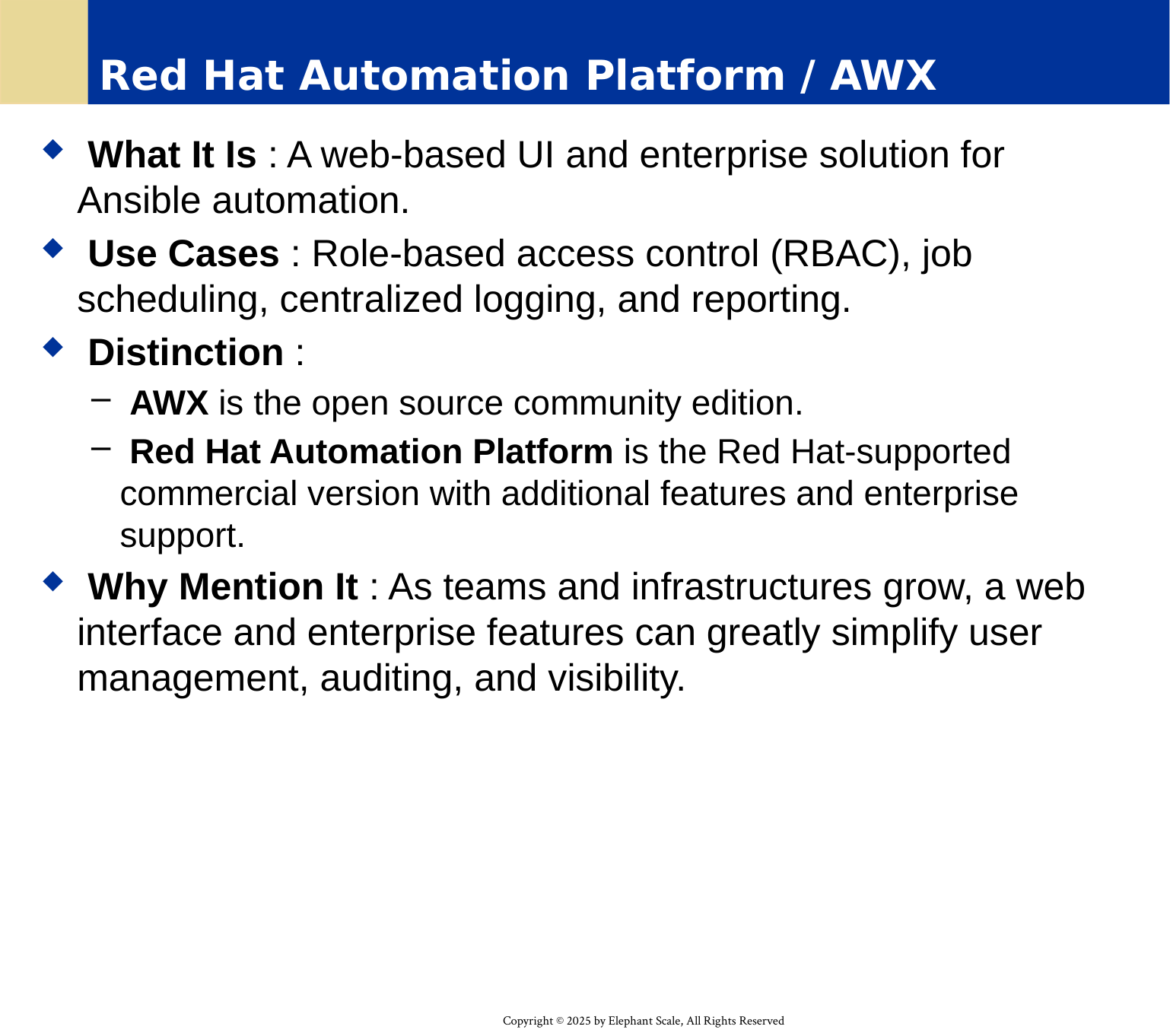

# Red Hat Automation Platform / AWX
 What It Is : A web-based UI and enterprise solution for Ansible automation.
 Use Cases : Role-based access control (RBAC), job scheduling, centralized logging, and reporting.
 Distinction :
 AWX is the open source community edition.
 Red Hat Automation Platform is the Red Hat-supported commercial version with additional features and enterprise support.
 Why Mention It : As teams and infrastructures grow, a web interface and enterprise features can greatly simplify user management, auditing, and visibility.
Copyright © 2025 by Elephant Scale, All Rights Reserved